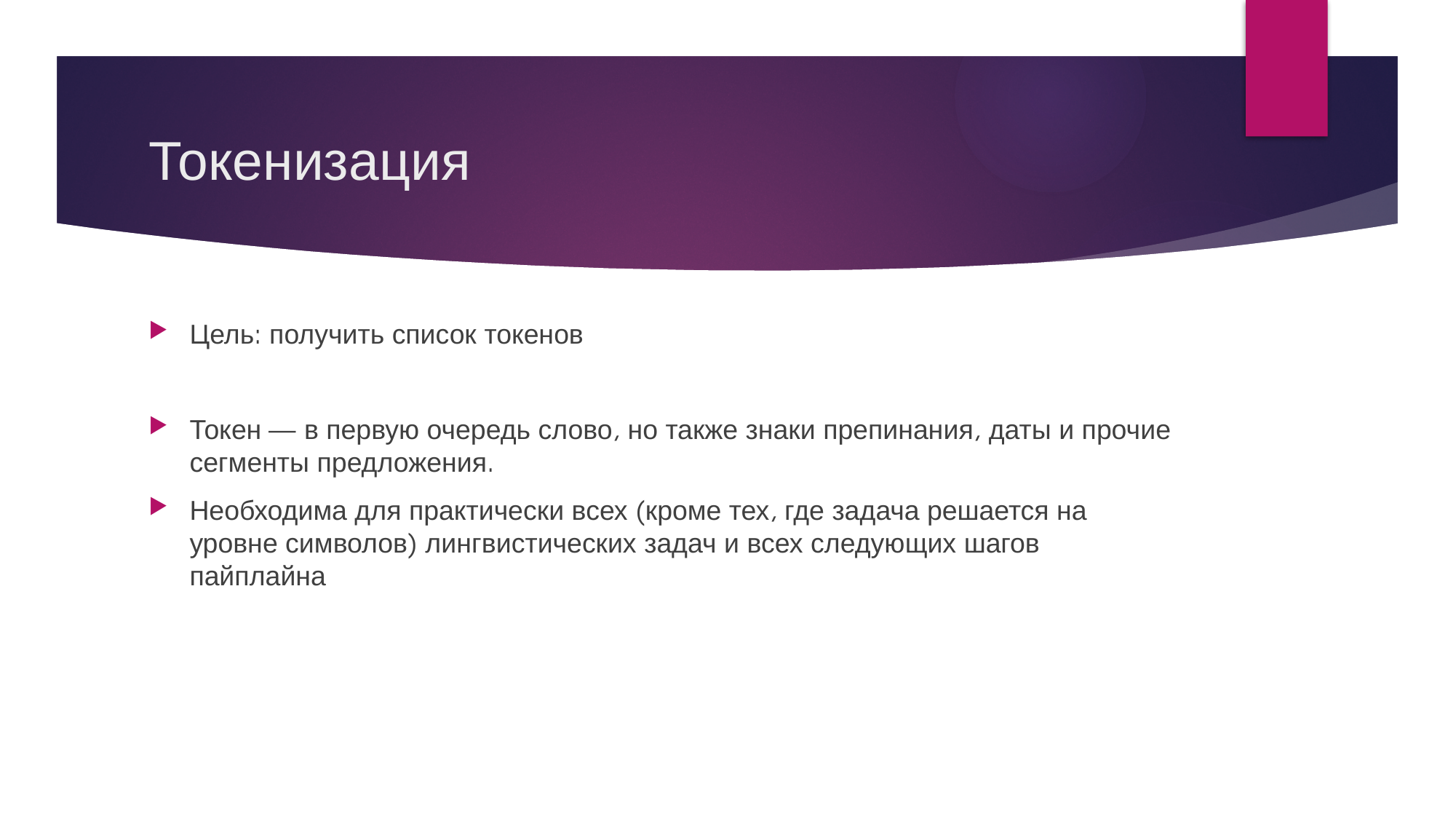

# Токенизация
Цель: получить список токенов

Токен — в первую очередь слово, но также знаки препинания, даты и прочие сегменты предложения.
Необходима для практически всех (кроме тех, где задача решается на уровне символов) лингвистических задач и всех следующих шагов пайплайна